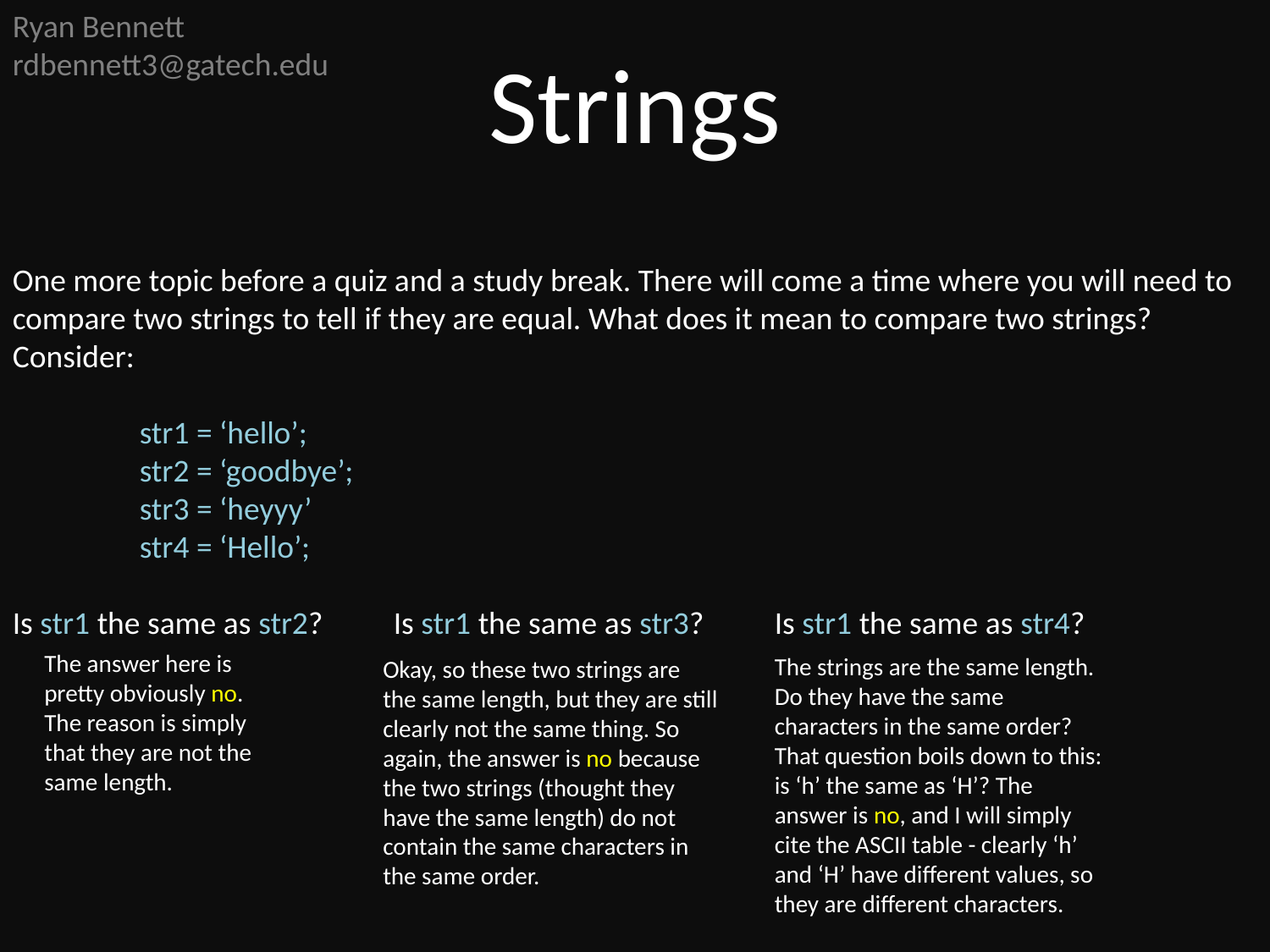

Ryan Bennett
rdbennett3@gatech.edu
Strings
One more topic before a quiz and a study break. There will come a time where you will need to compare two strings to tell if they are equal. What does it mean to compare two strings? Consider:

	str1 = ‘hello’;
	str2 = ‘goodbye’;
	str3 = ‘heyyy’
	str4 = ‘Hello’;

Is str1 the same as str2?	Is str1 the same as str3?	Is str1 the same as str4?

The answer here is pretty obviously no. The reason is simply that they are not the same length.
The strings are the same length. Do they have the same characters in the same order? That question boils down to this: is ‘h’ the same as ‘H’? The answer is no, and I will simply cite the ASCII table - clearly ‘h’ and ‘H’ have different values, so they are different characters.
Okay, so these two strings are the same length, but they are still clearly not the same thing. So again, the answer is no because the two strings (thought they have the same length) do not contain the same characters in the same order.